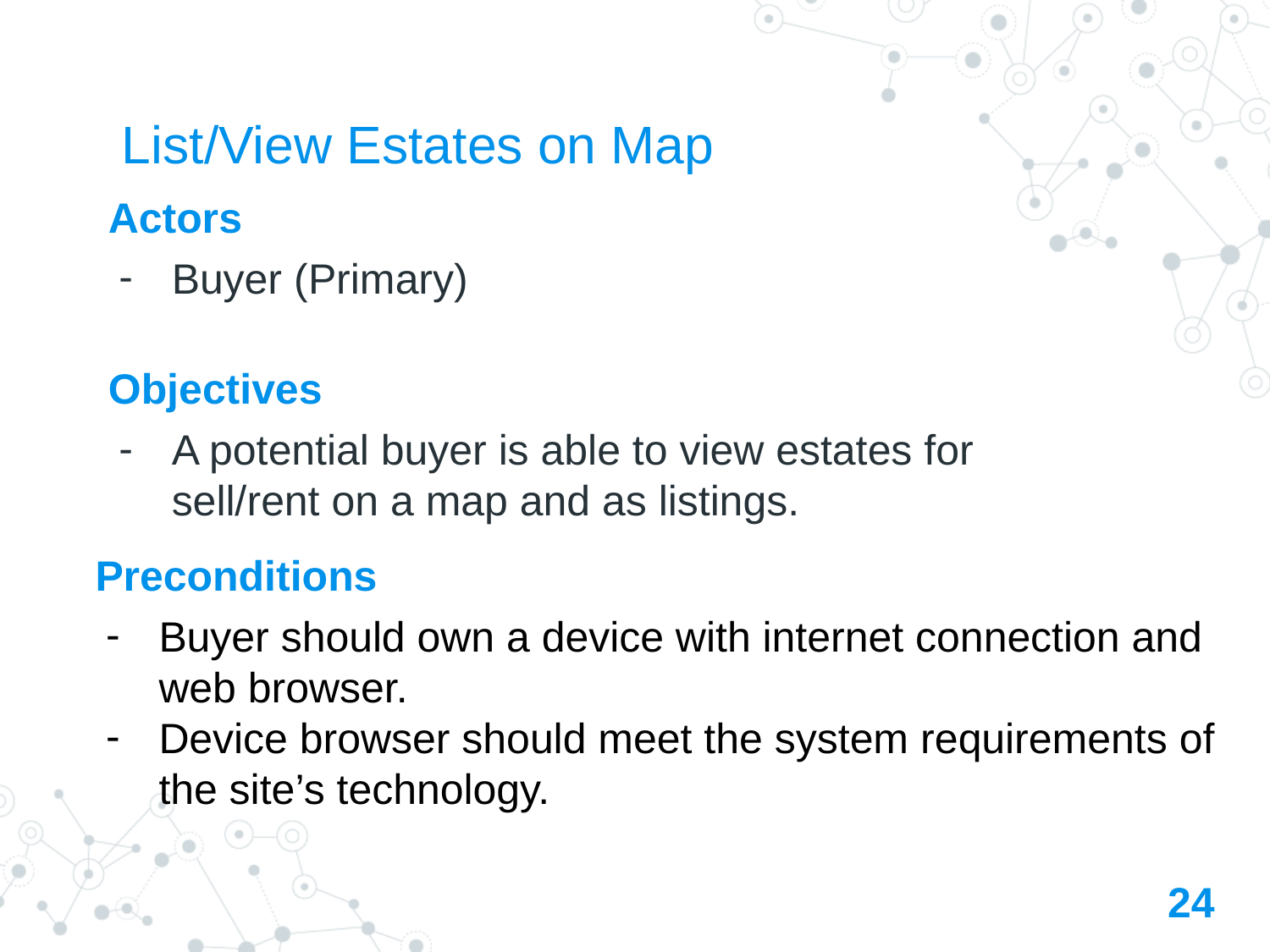

# List/View Estates on Map
Actors
Buyer (Primary)

Objectives
A potential buyer is able to view estates for sell/rent on a map and as listings.

Preconditions
Buyer should own a device with internet connection and web browser.
Device browser should meet the system requirements of the site’s technology.

24